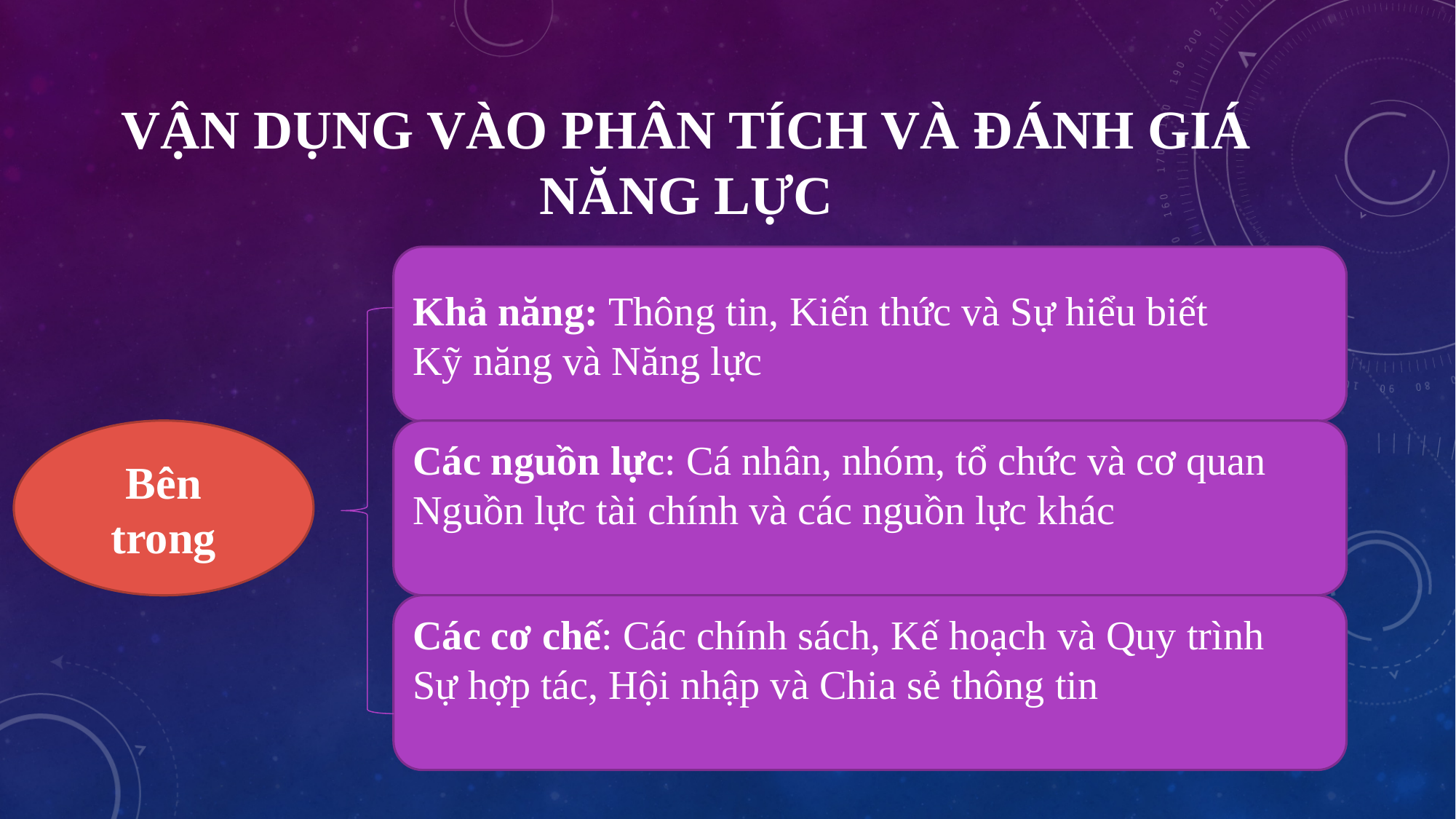

# Vận dụng vào Phân tích và Đánh giá Năng lực
Khả năng: Thông tin, Kiến thức và Sự hiểu biết
Kỹ năng và Năng lực

Bên trong
Các nguồn lực: Cá nhân, nhóm, tổ chức và cơ quan
Nguồn lực tài chính và các nguồn lực khác

Các cơ chế: Các chính sách, Kế hoạch và Quy trình
Sự hợp tác, Hội nhập và Chia sẻ thông tin